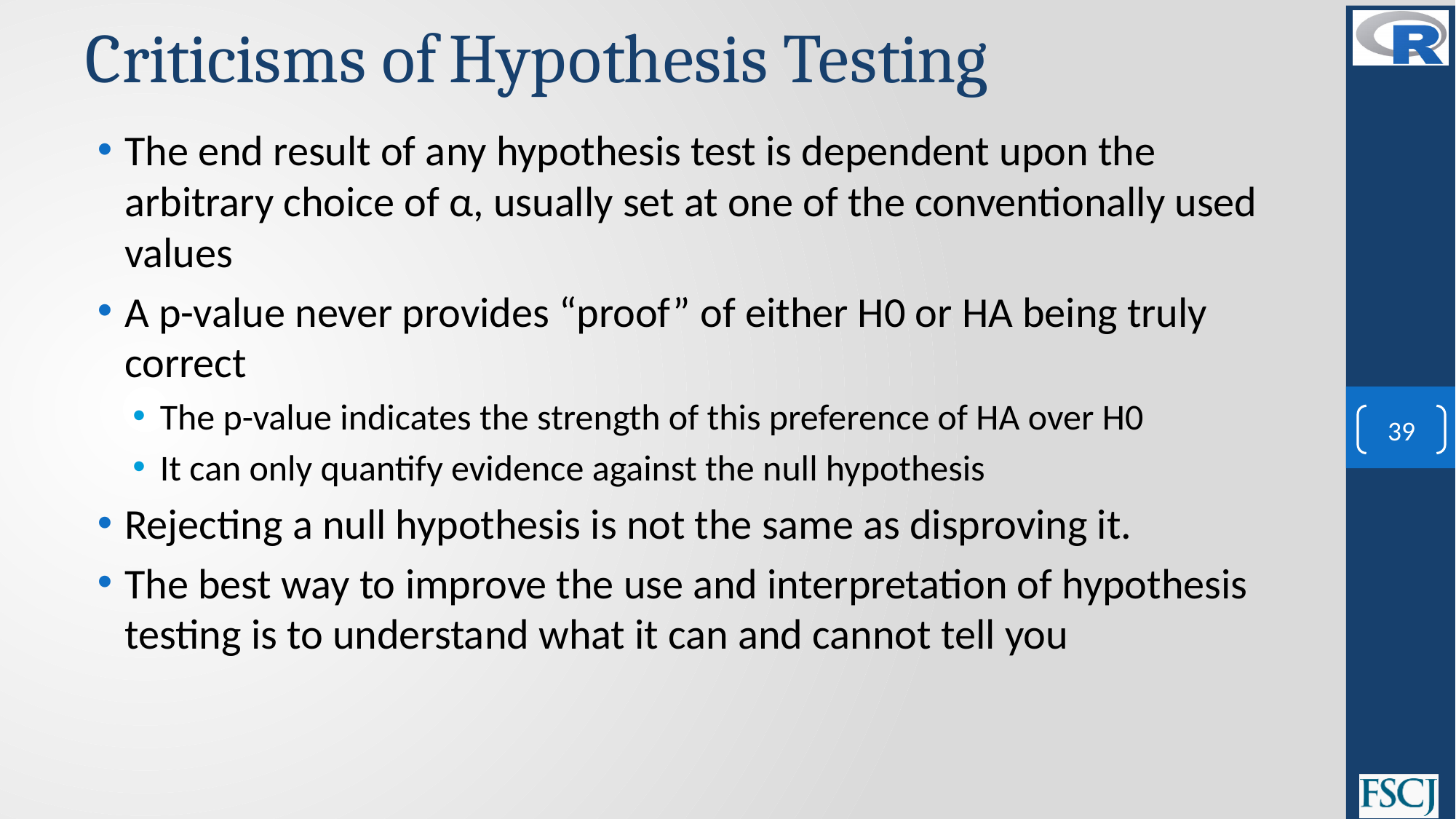

# Criticisms of Hypothesis Testing
The end result of any hypothesis test is dependent upon the arbitrary choice of α, usually set at one of the conventionally used values
A p-value never provides “proof” of either H0 or HA being truly correct
The p-value indicates the strength of this preference of HA over H0
It can only quantify evidence against the null hypothesis
Rejecting a null hypothesis is not the same as disproving it.
The best way to improve the use and interpretation of hypothesis testing is to understand what it can and cannot tell you
39